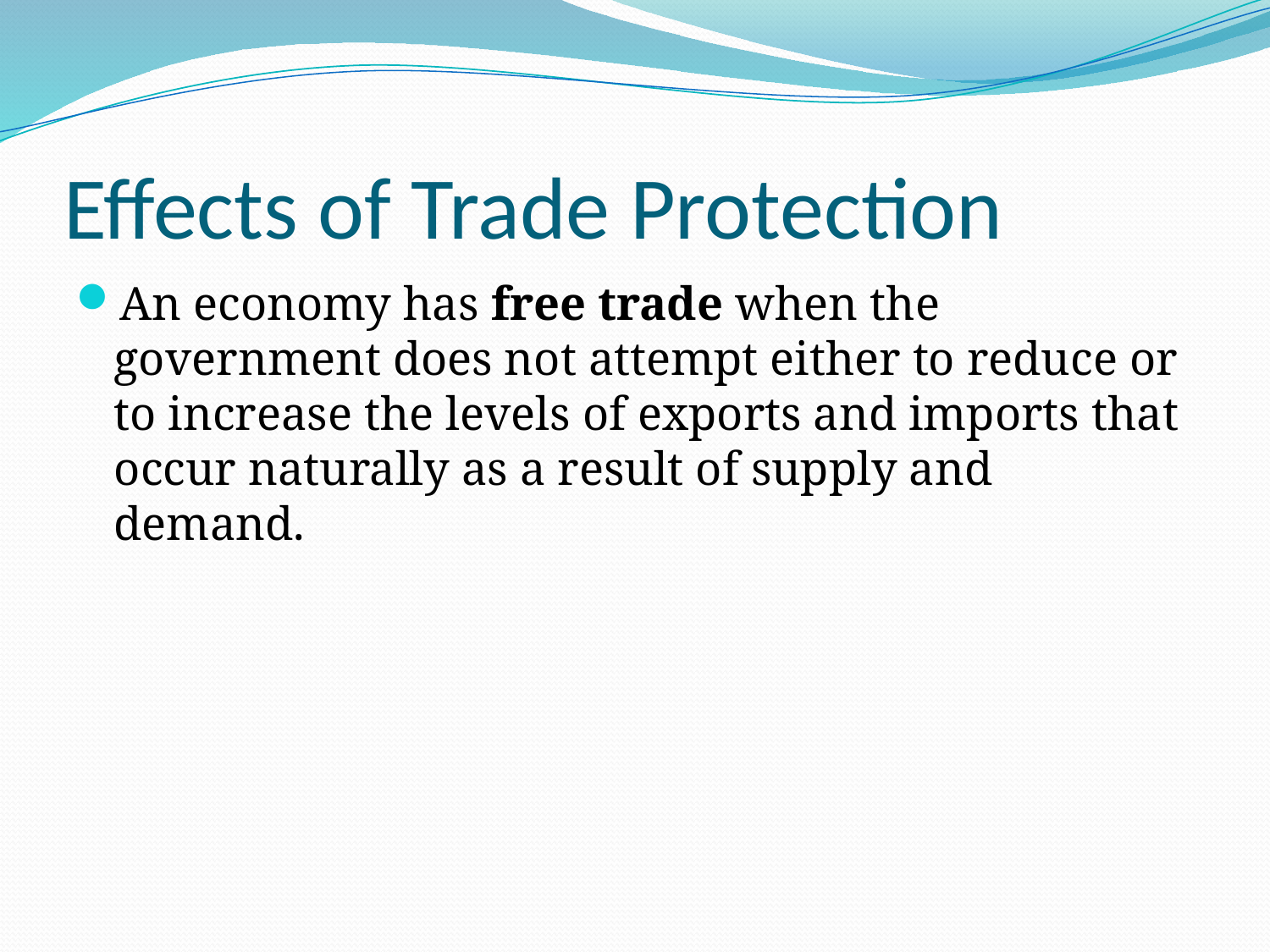

# Effects of Trade Protection
An economy has free trade when the government does not attempt either to reduce or to increase the levels of exports and imports that occur naturally as a result of supply and demand.